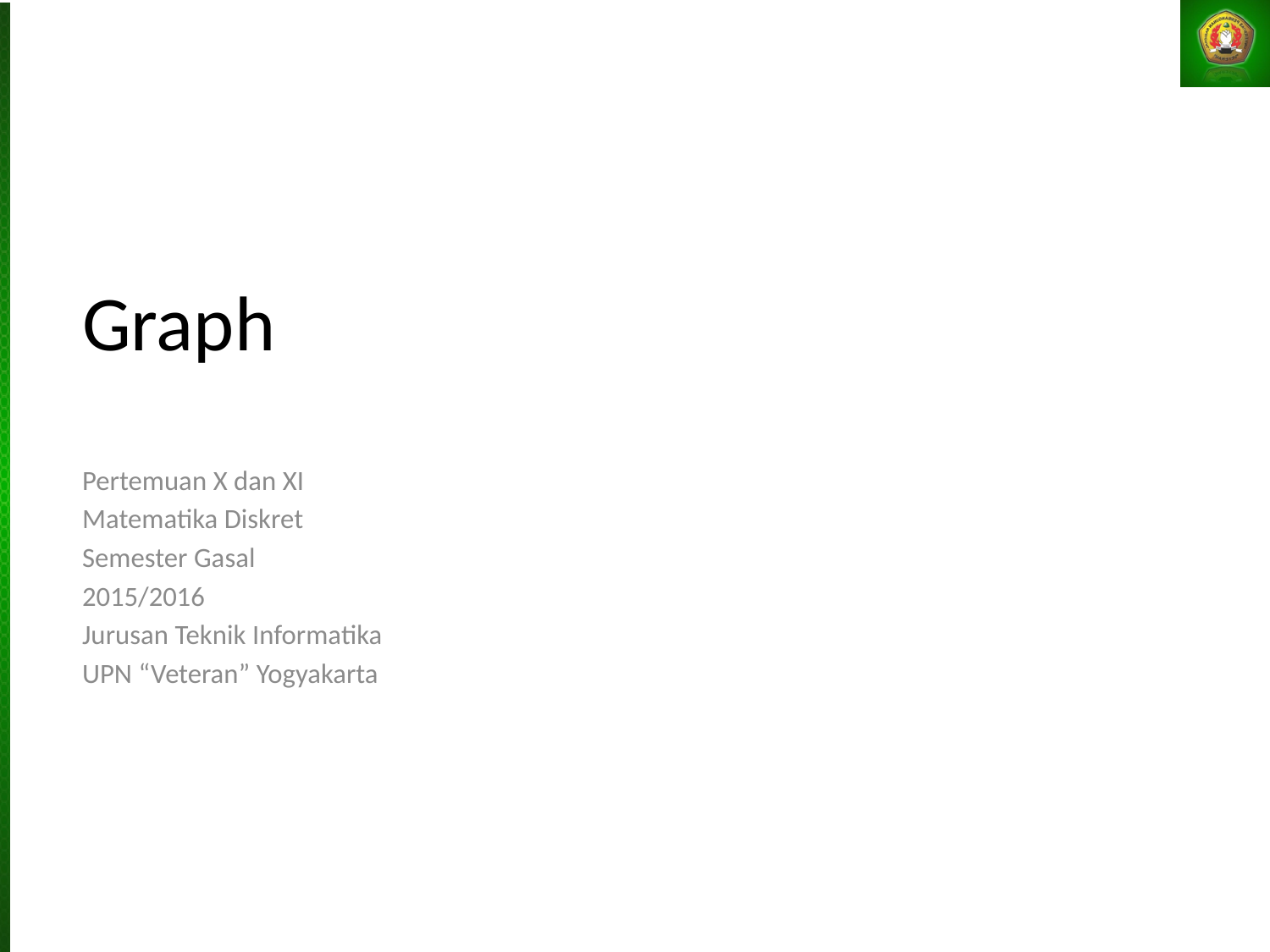

# Graph
Pertemuan X dan XI
Matematika Diskret
Semester Gasal
2015/2016
Jurusan Teknik Informatika
UPN “Veteran” Yogyakarta